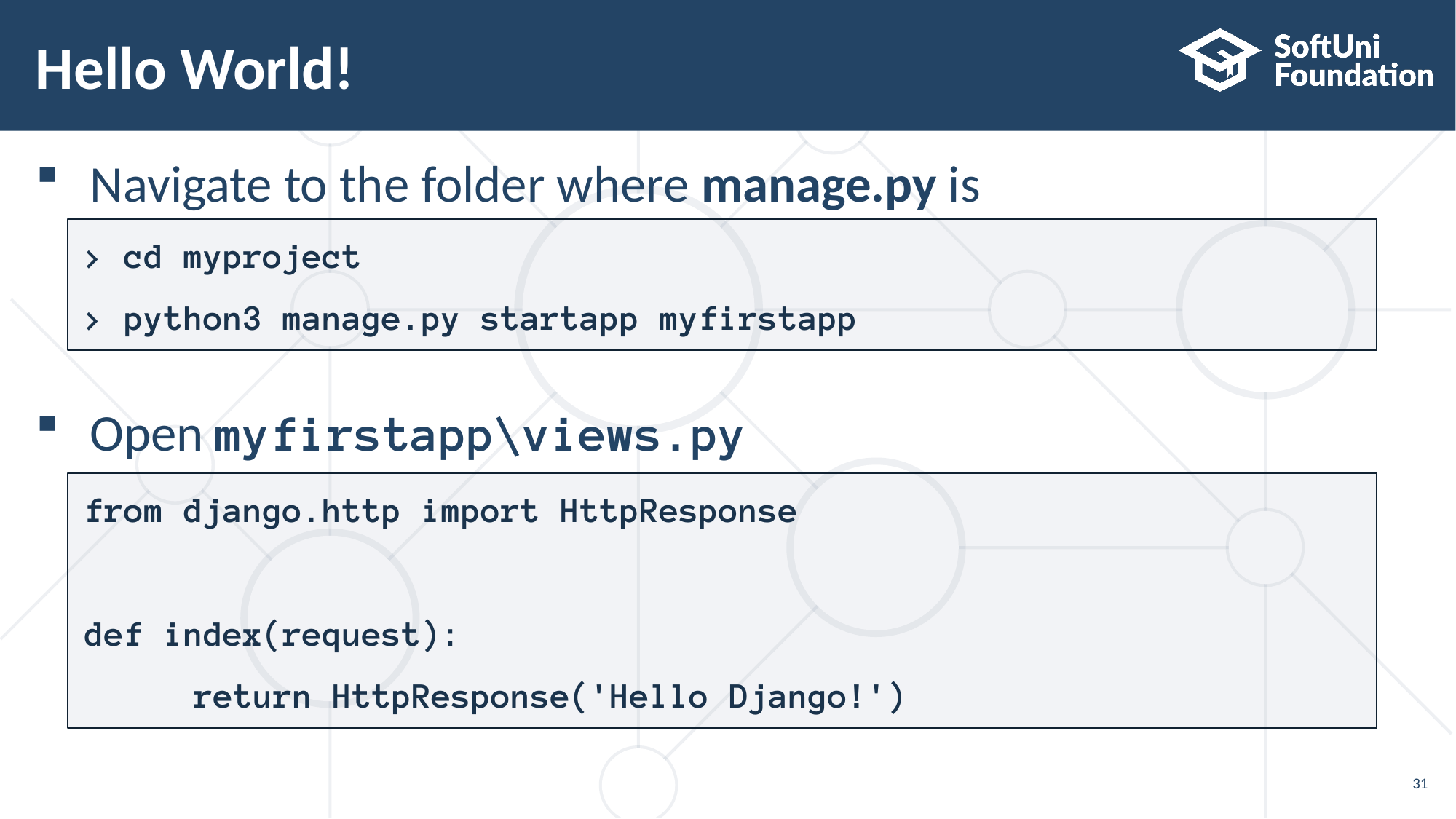

# Hello World!
Navigate to the folder where manage.py is

Open myfirstapp\views.py

> cd myproject
> python3 manage.py startapp myfirstapp
from django.http import HttpResponse

def index(request):
	return HttpResponse('Hello Django!')
31